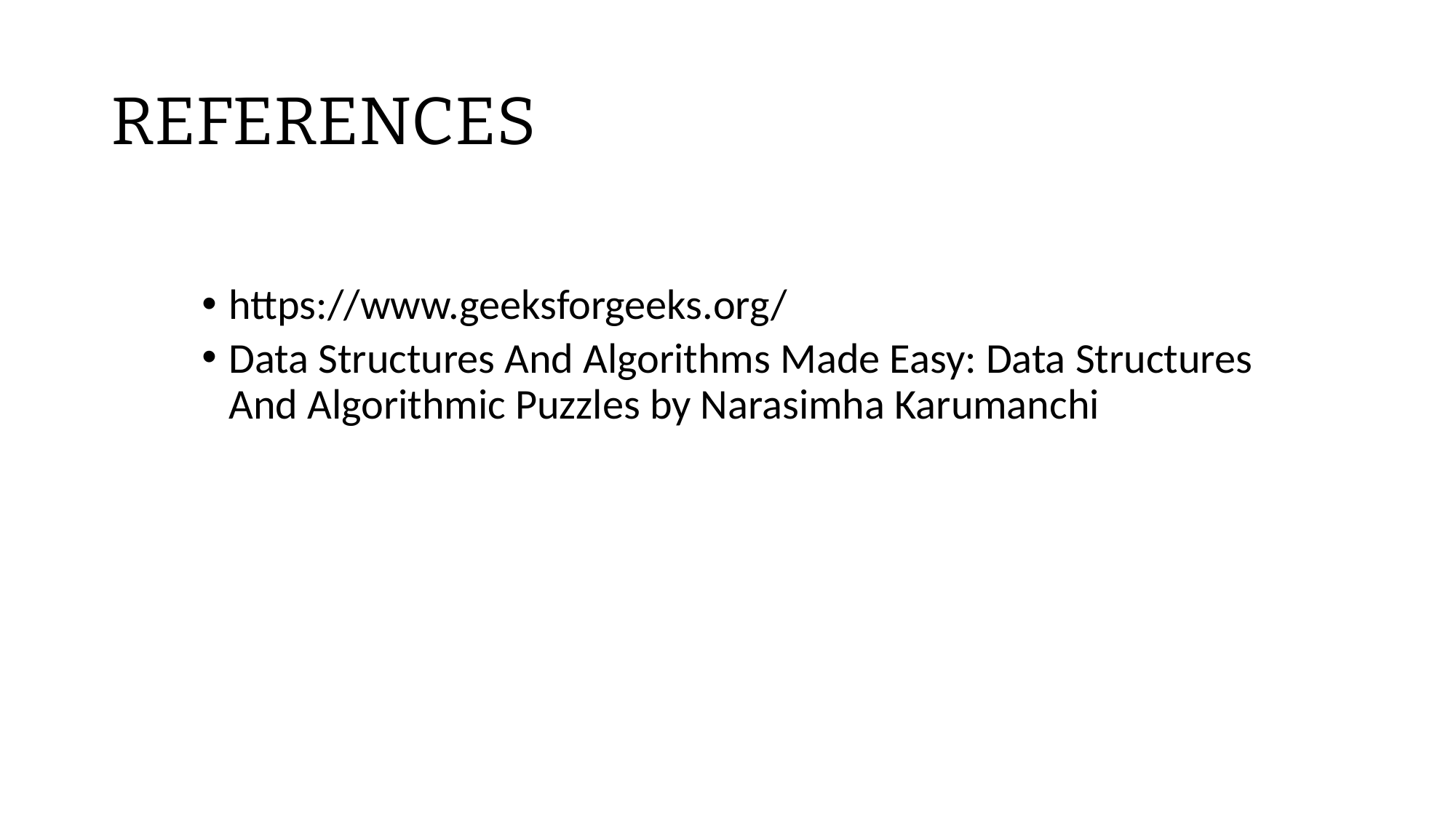

# REFERENCES
https://www.geeksforgeeks.org/
Data Structures And Algorithms Made Easy: Data Structures And Algorithmic Puzzles by Narasimha Karumanchi